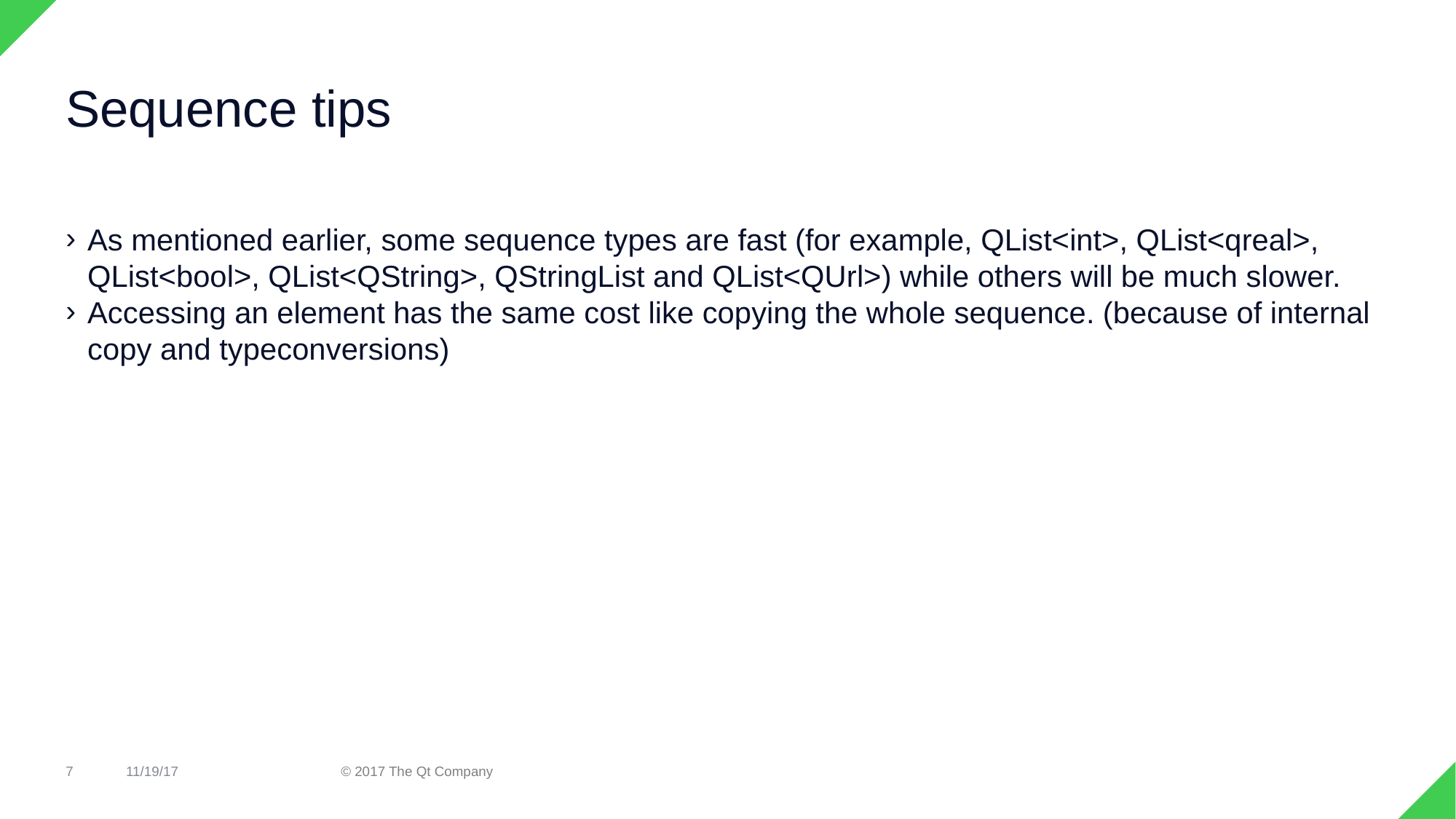

Sequence tips
As mentioned earlier, some sequence types are fast (for example, QList<int>, QList<qreal>, QList<bool>, QList<QString>, QStringList and QList<QUrl>) while others will be much slower.
Accessing an element has the same cost like copying the whole sequence. (because of internal copy and typeconversions)
7
11/19/17
© 2017 The Qt Company